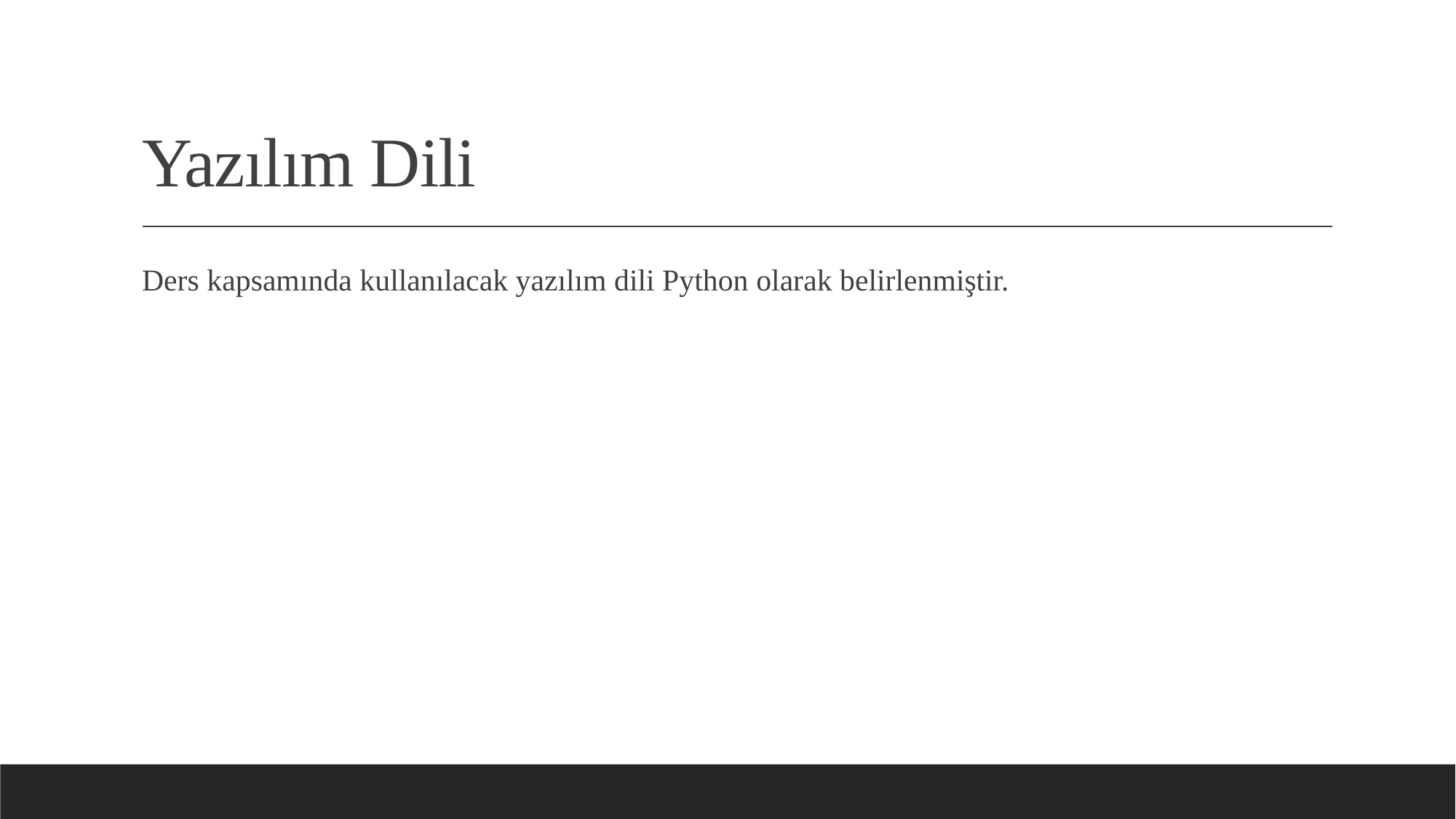

# Yazılım Dili
Ders kapsamında kullanılacak yazılım dili Python olarak belirlenmiştir.